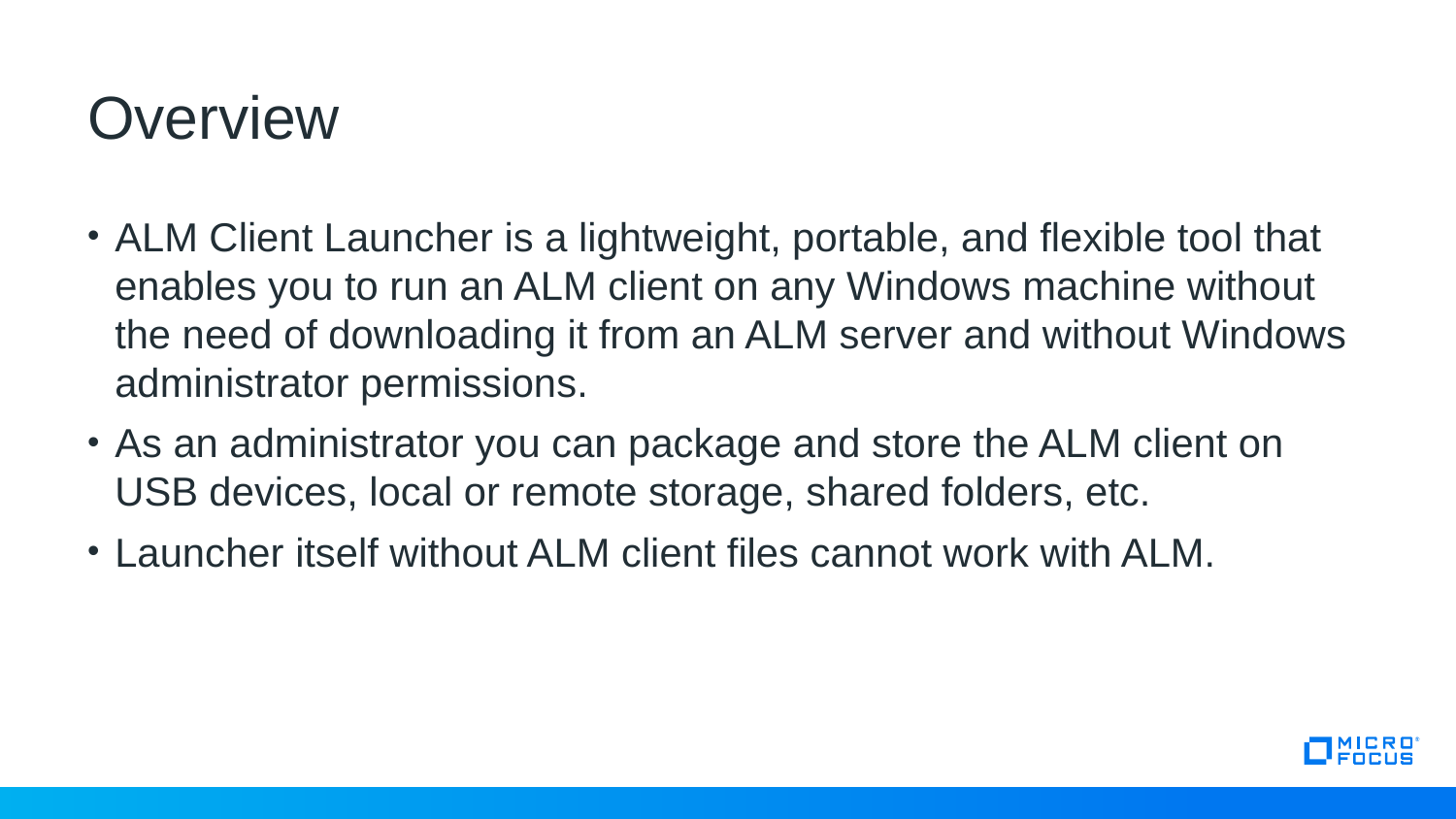

# Overview
ALM Client Launcher is a lightweight, portable, and flexible tool that enables you to run an ALM client on any Windows machine without the need of downloading it from an ALM server and without Windows administrator permissions.
As an administrator you can package and store the ALM client on USB devices, local or remote storage, shared folders, etc.
Launcher itself without ALM client files cannot work with ALM.